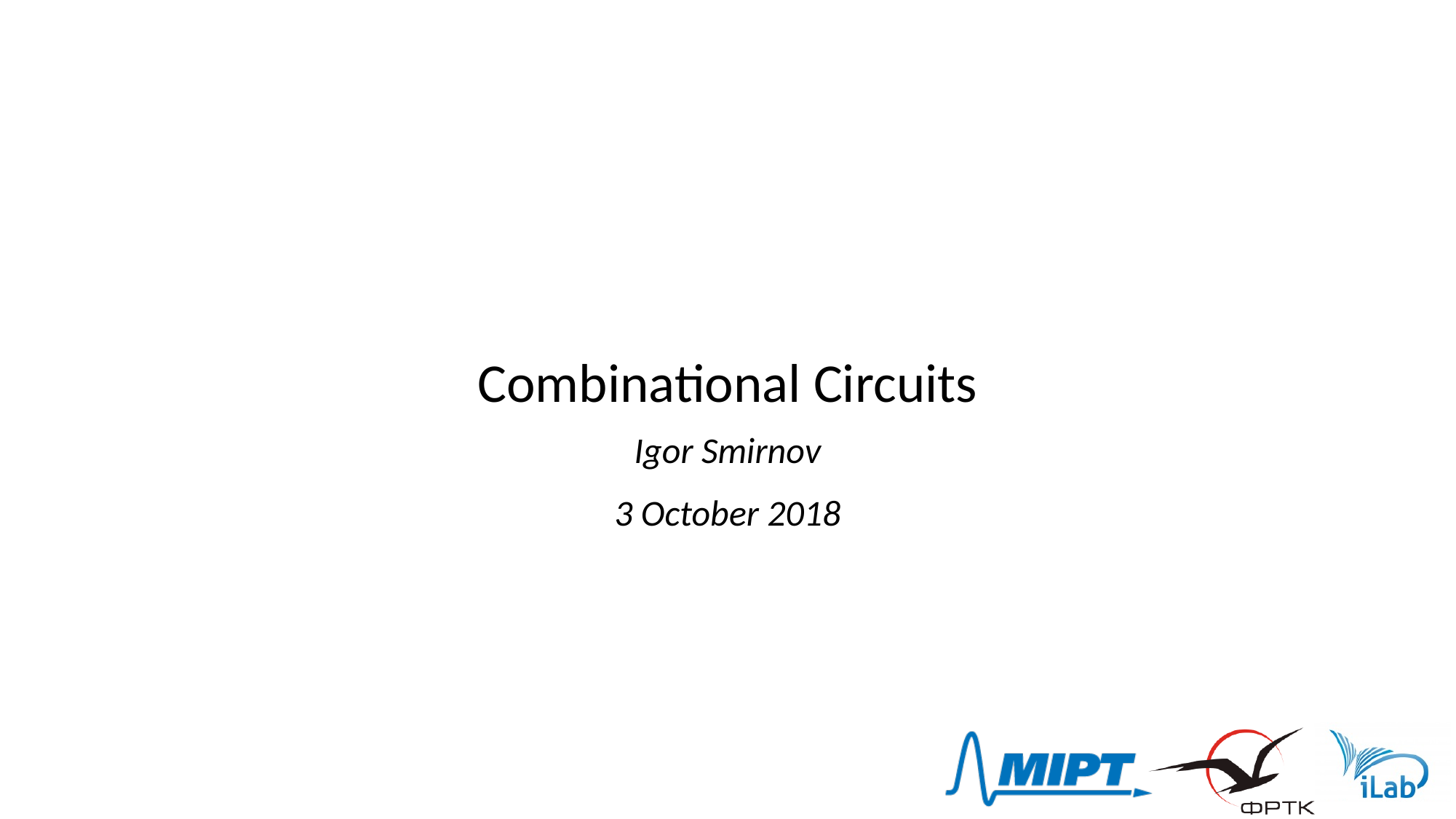

# Combinational Circuits
Igor Smirnov
3 October 2018
1